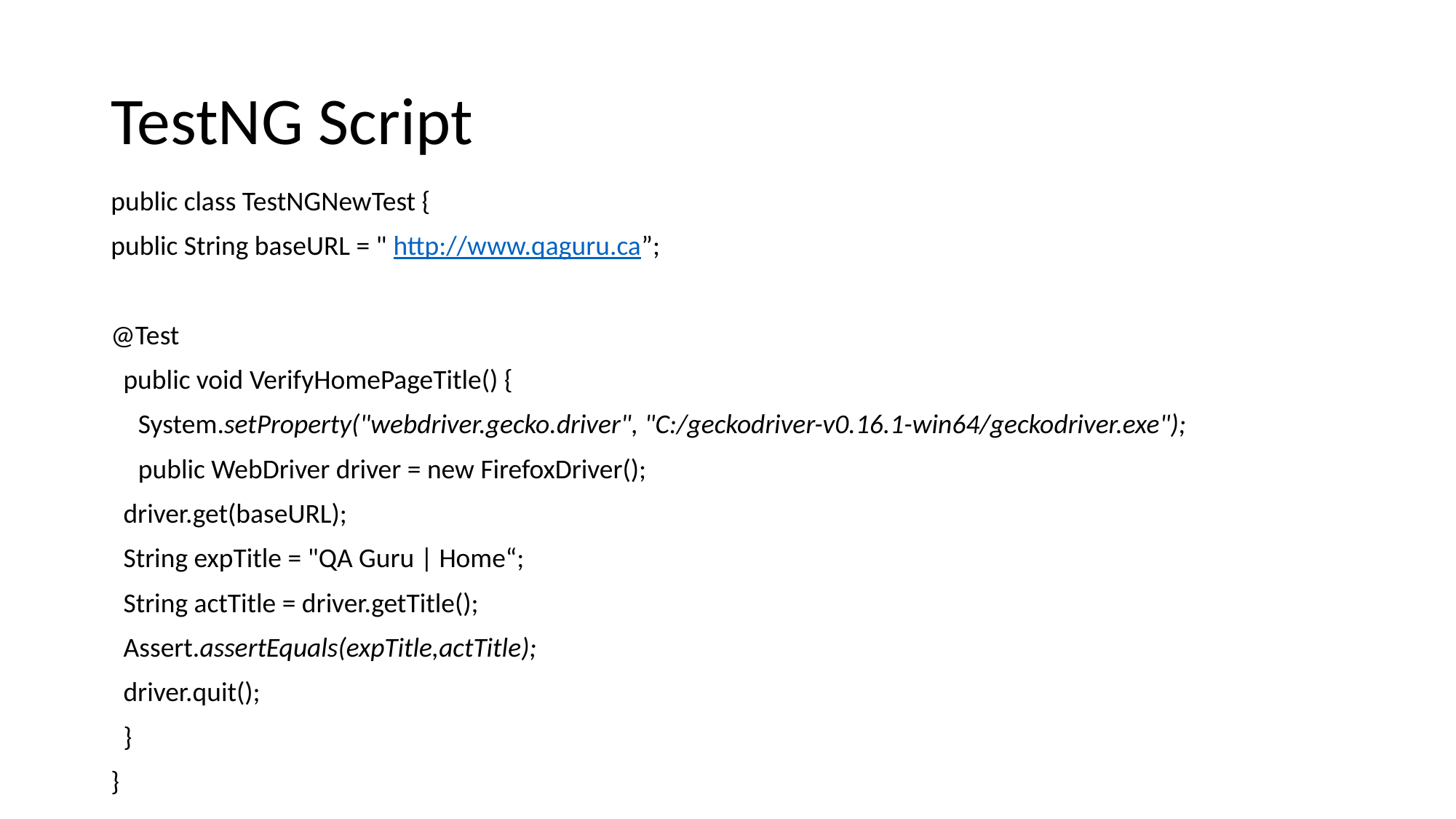

# TestNG Script
public class TestNGNewTest {
public String baseURL = " http://www.qaguru.ca”;

@Test
  public void VerifyHomePageTitle() {
	System.setProperty("webdriver.gecko.driver", "C:/geckodriver-v0.16.1-win64/geckodriver.exe");
	public WebDriver driver = new FirefoxDriver();
  driver.get(baseURL);
  String expTitle = "QA Guru | Home“;
  String actTitle = driver.getTitle();
  Assert.assertEquals(expTitle,actTitle);
  driver.quit();
  }
}